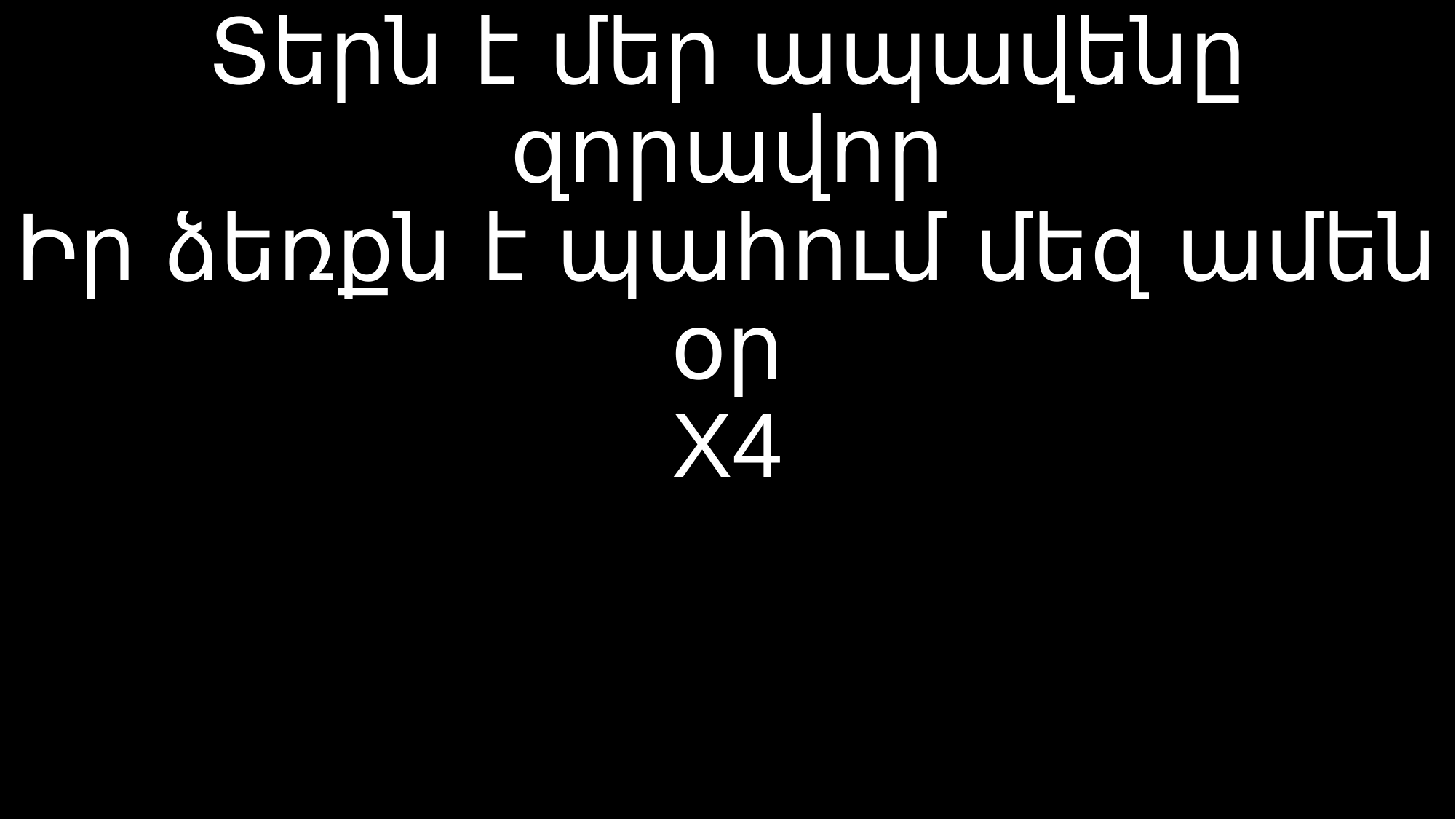

# Տերն է մեր ապավենը զորավոր Իր ձեռքն է պահում մեզ ամեն օր X4